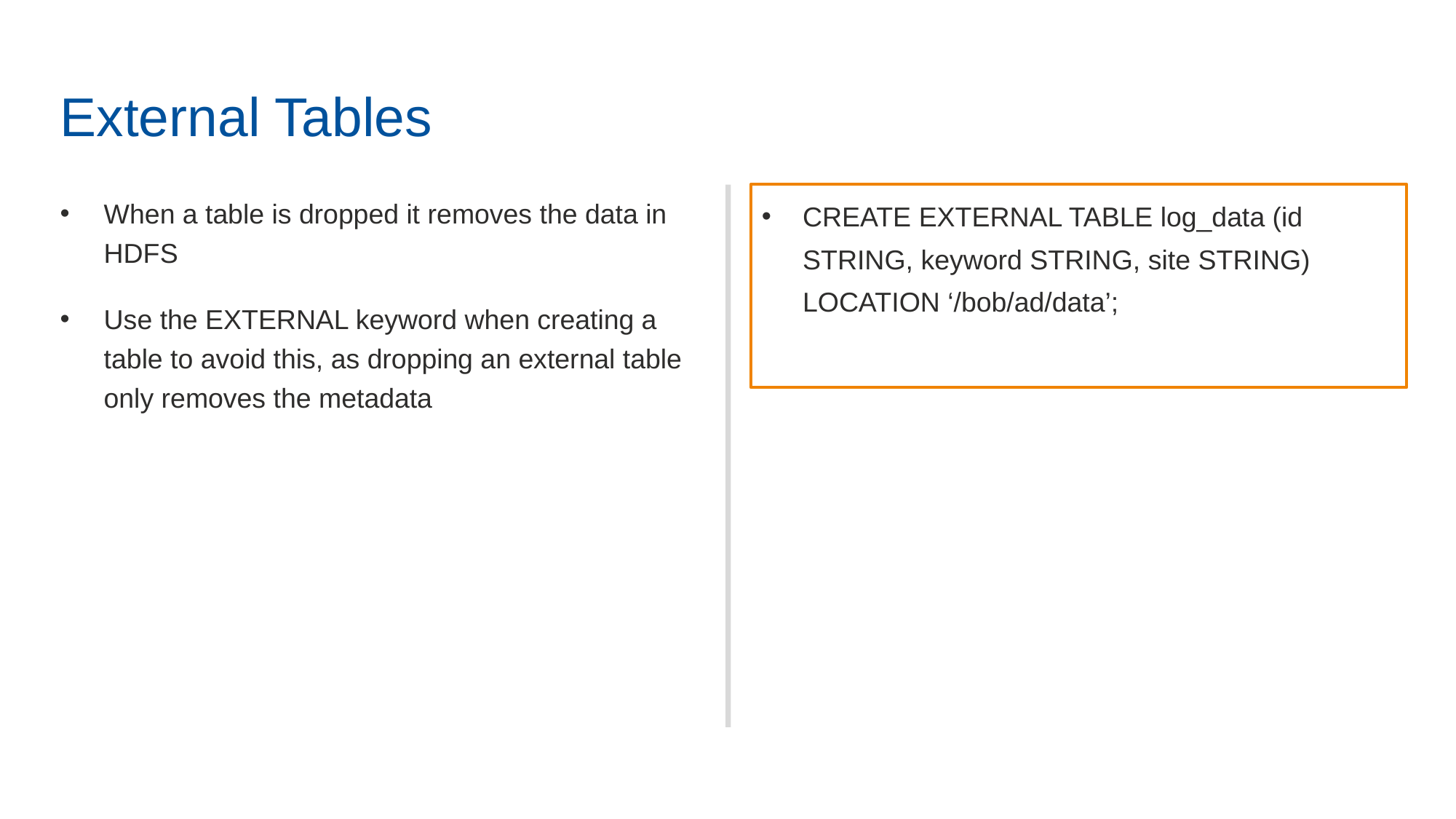

External Tables
When a table is dropped it removes the data in HDFS
Use the EXTERNAL keyword when creating a table to avoid this, as dropping an external table only removes the metadata
CREATE EXTERNAL TABLE log_data (id STRING, keyword STRING, site STRING) LOCATION ‘/bob/ad/data’;